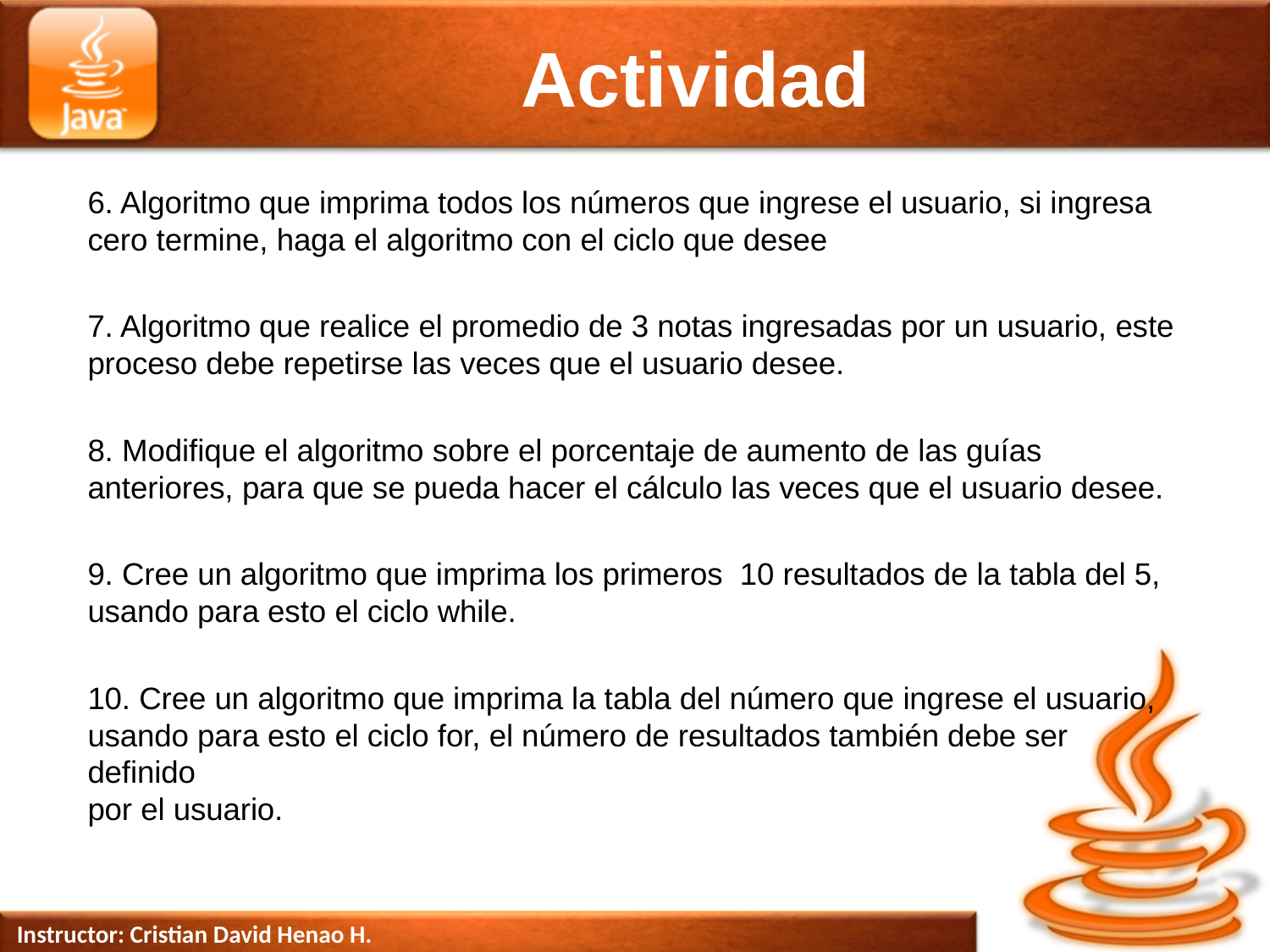

# Actividad
6. Algoritmo que imprima todos los números que ingrese el usuario, si ingresa cero termine, haga el algoritmo con el ciclo que desee

7. Algoritmo que realice el promedio de 3 notas ingresadas por un usuario, este proceso debe repetirse las veces que el usuario desee.

8. Modifique el algoritmo sobre el porcentaje de aumento de las guías anteriores, para que se pueda hacer el cálculo las veces que el usuario desee.

9. Cree un algoritmo que imprima los primeros  10 resultados de la tabla del 5, usando para esto el ciclo while.

10. Cree un algoritmo que imprima la tabla del número que ingrese el usuario,
usando para esto el ciclo for, el número de resultados también debe ser definido
por el usuario.

Instructor: Cristian David Henao H.